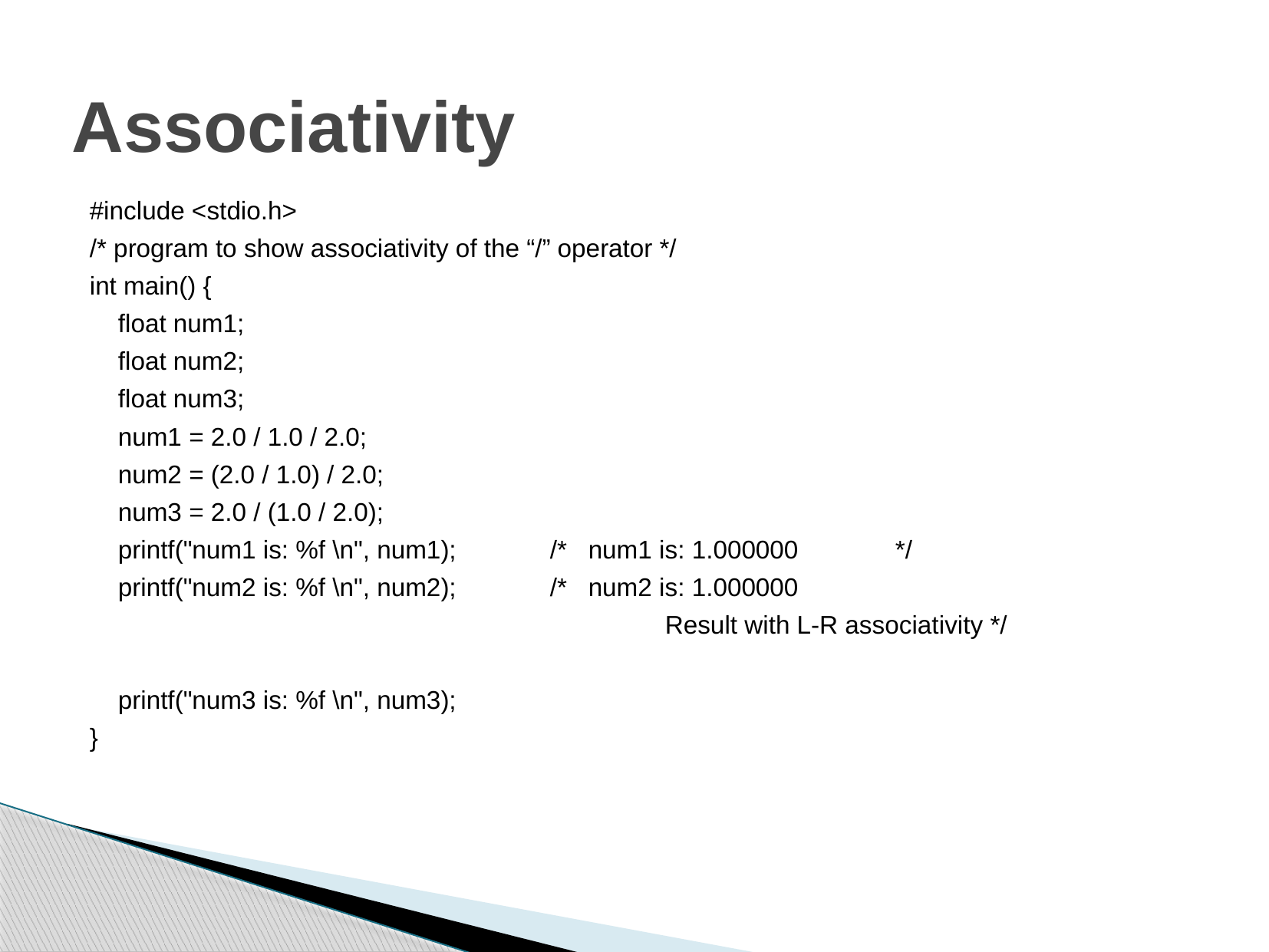

# Associativity
#include <stdio.h>
/* program to show associativity of the “/” operator */
int main() {
    float num1;
    float num2;
    float num3;
    num1 = 2.0 / 1.0 / 2.0;
    num2 = (2.0 / 1.0) / 2.0;
    num3 = 2.0 / (1.0 / 2.0);
    printf("num1 is: %f \n", num1);	/*   num1 is: 1.000000 	*/
    printf("num2 is: %f \n", num2);	/*   num2 is: 1.000000
					Result with L-R associativity */

    printf("num3 is: %f \n", num3);
}
9